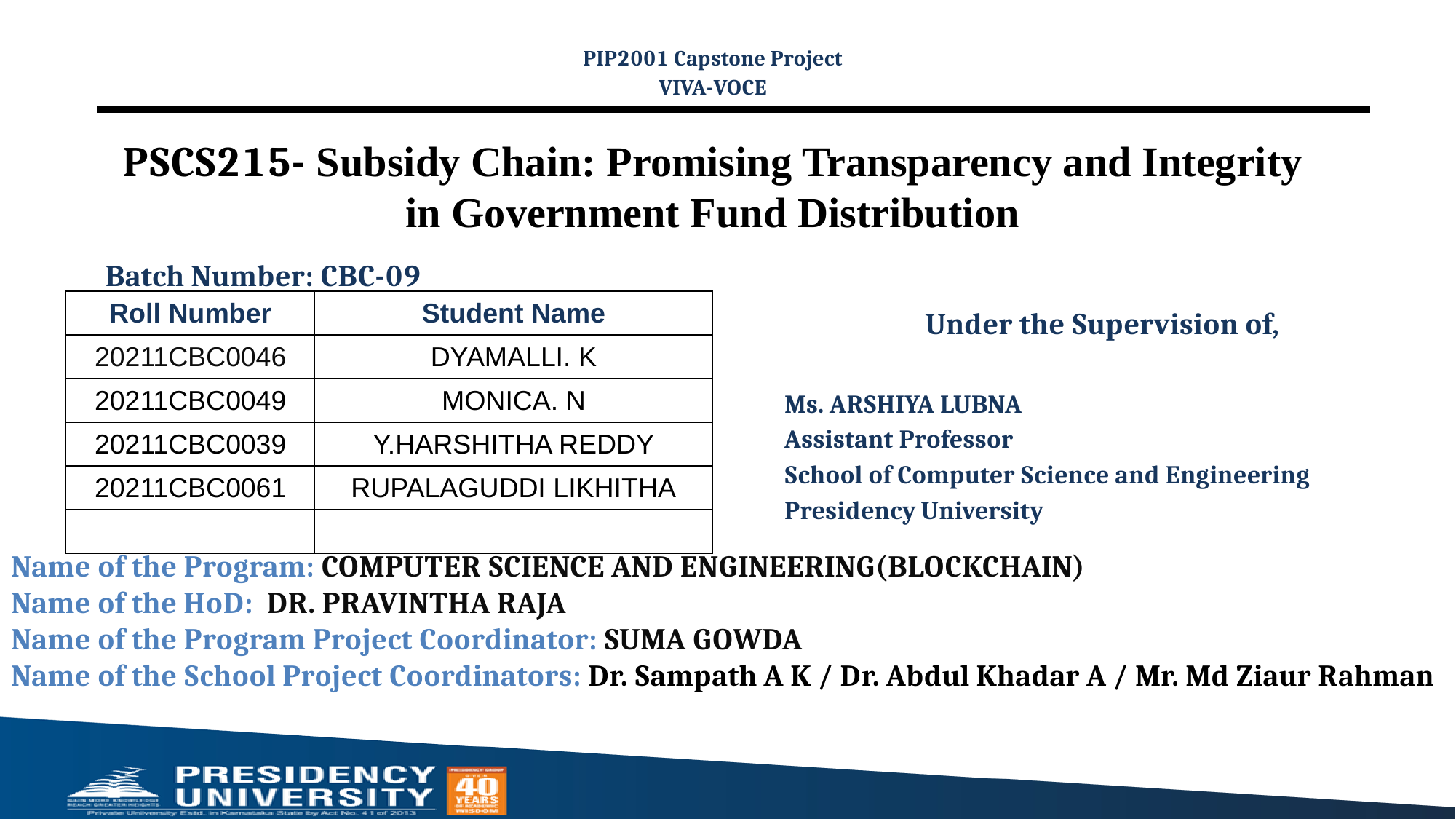

PIP2001 Capstone Project
VIVA-VOCE
# PSCS215- Subsidy Chain: Promising Transparency and Integrity in Government Fund Distribution
Batch Number: CBC-09

| Roll Number | Student Name |
| --- | --- |
| 20211CBC0046 | DYAMALLI. K |
| 20211CBC0049 | MONICA. N |
| 20211CBC0039 | Y.HARSHITHA REDDY |
| 20211CBC0061 | RUPALAGUDDI LIKHITHA |
|  |  |
Under the Supervision of,

Ms. ARSHIYA LUBNA
Assistant Professor
School of Computer Science and Engineering
Presidency University

Name of the Program: COMPUTER SCIENCE AND ENGINEERING(BLOCKCHAIN)
Name of the HoD:  DR. PRAVINTHA RAJA
Name of the Program Project Coordinator: SUMA GOWDA
Name of the School Project Coordinators: Dr. Sampath A K / Dr. Abdul Khadar A / Mr. Md Ziaur Rahman